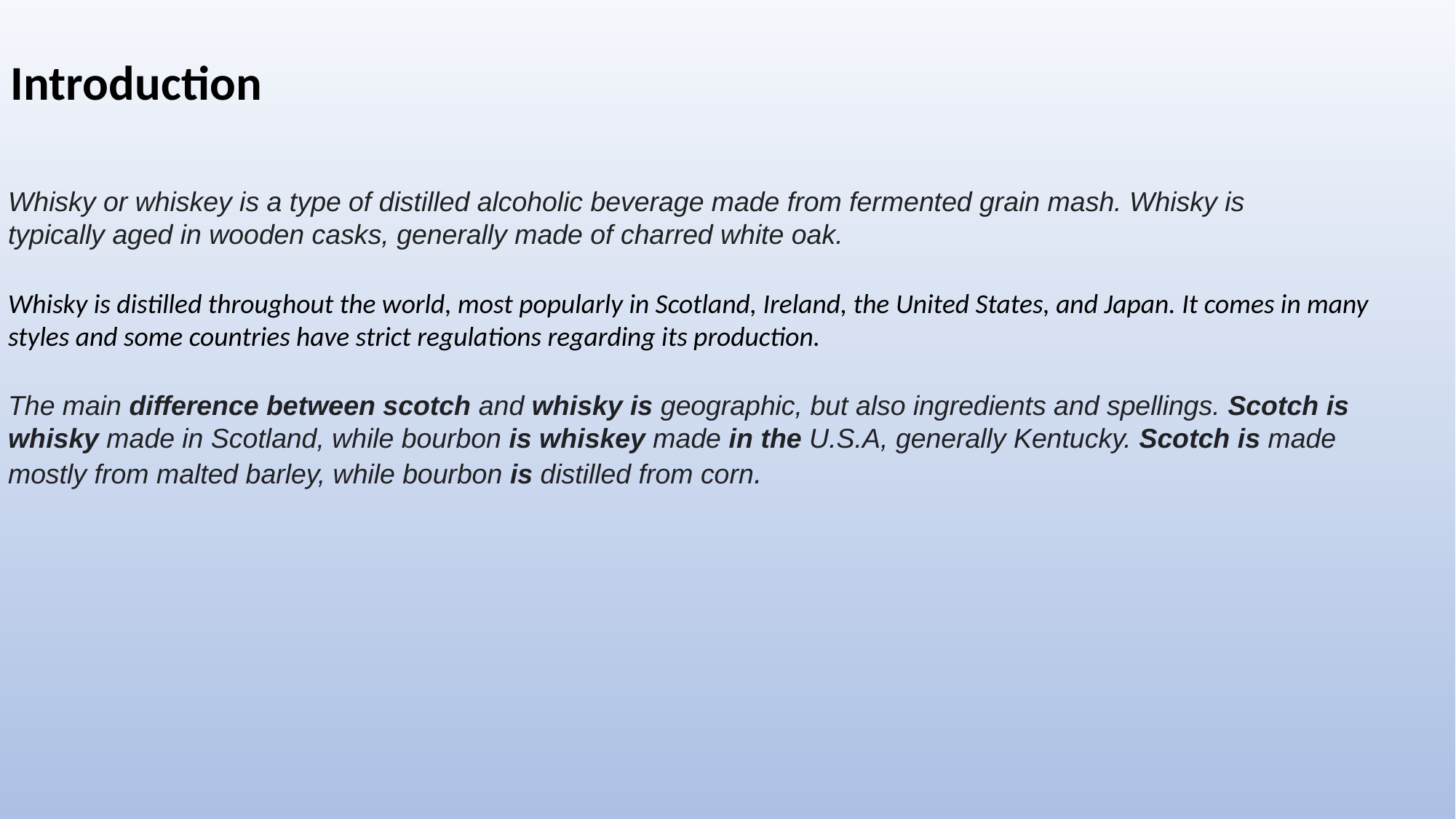

Introduction
Whisky or whiskey is a type of distilled alcoholic beverage made from fermented grain mash. Whisky is typically aged in wooden casks, generally made of charred white oak.

Whisky is distilled throughout the world, most popularly in Scotland, Ireland, the United States, and Japan. It comes in many styles and some countries have strict regulations regarding its production.

The main difference between scotch and whisky is geographic, but also ingredients and spellings. Scotch is whisky made in Scotland, while bourbon is whiskey made in the U.S.A, generally Kentucky. Scotch is made mostly from malted barley, while bourbon is distilled from corn.